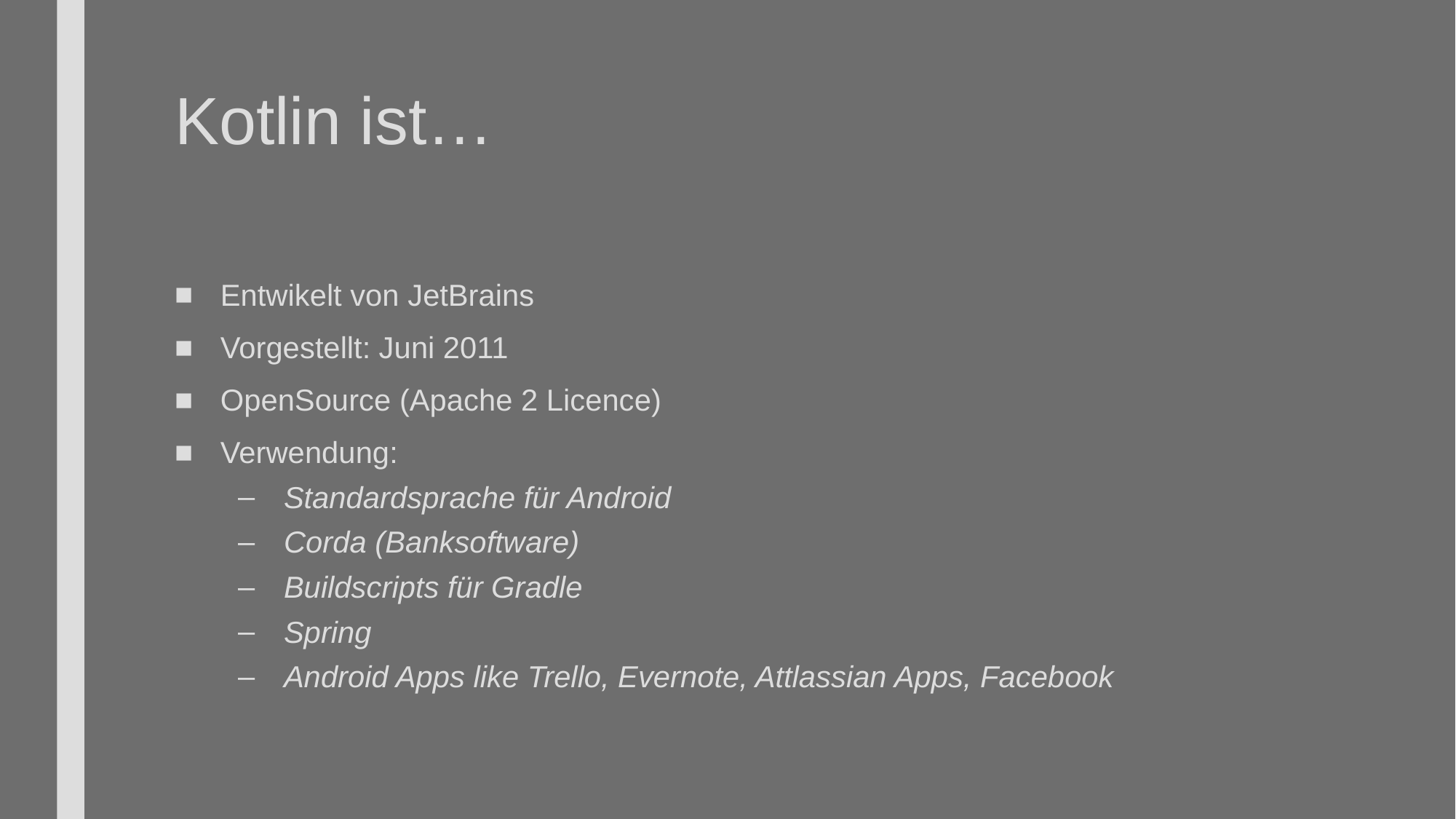

# Kotlin ist…
Entwikelt von JetBrains
Vorgestellt: Juni 2011
OpenSource (Apache 2 Licence)
Verwendung:
Standardsprache für Android
Corda (Banksoftware)
Buildscripts für Gradle
Spring
Android Apps like Trello, Evernote, Attlassian Apps, Facebook